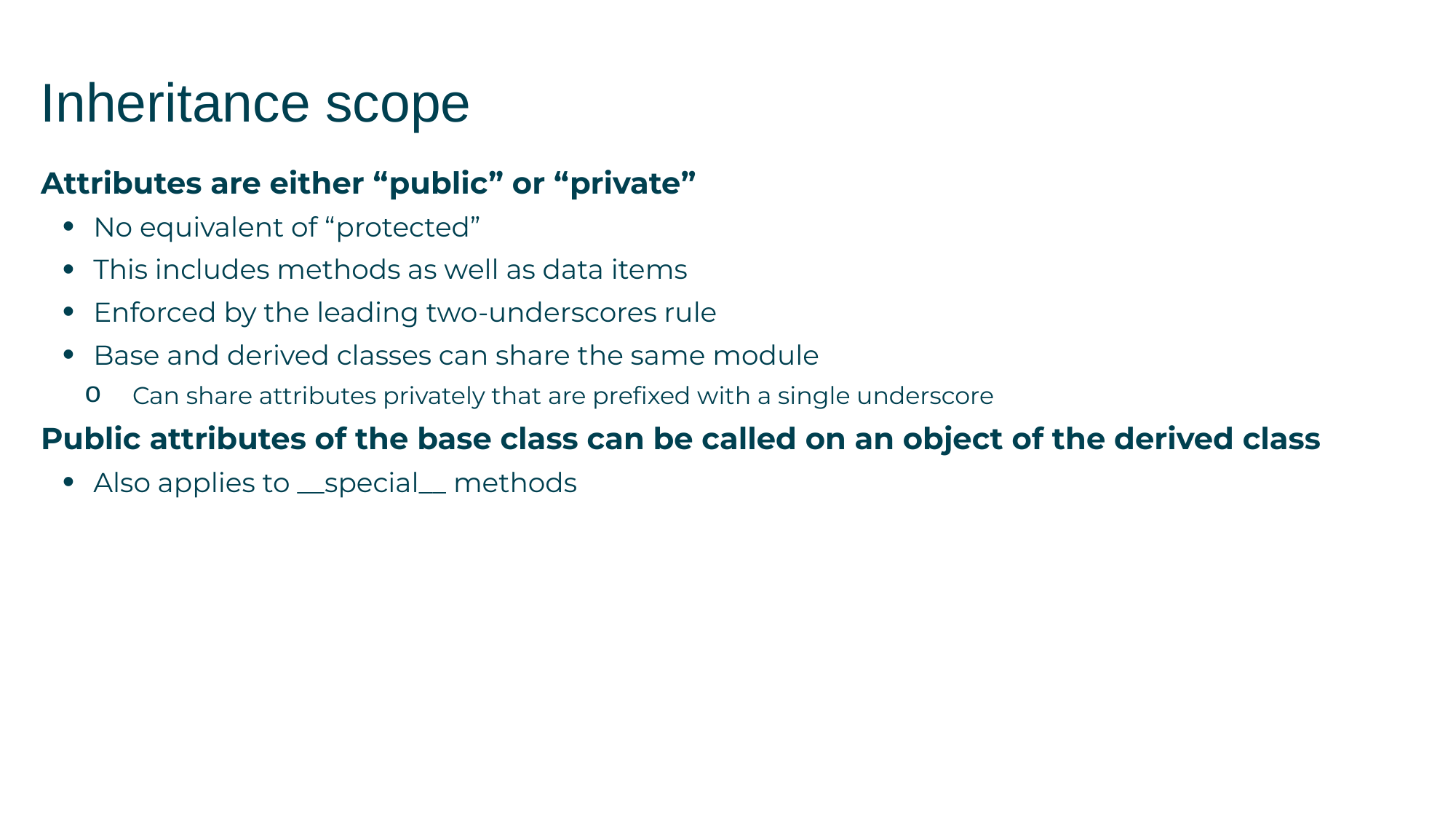

# Inheritance scope
Attributes are either “public” or “private”
No equivalent of “protected”
This includes methods as well as data items
Enforced by the leading two-underscores rule
Base and derived classes can share the same module
 Can share attributes privately that are prefixed with a single underscore
Public attributes of the base class can be called on an object of the derived class
Also applies to __special__ methods